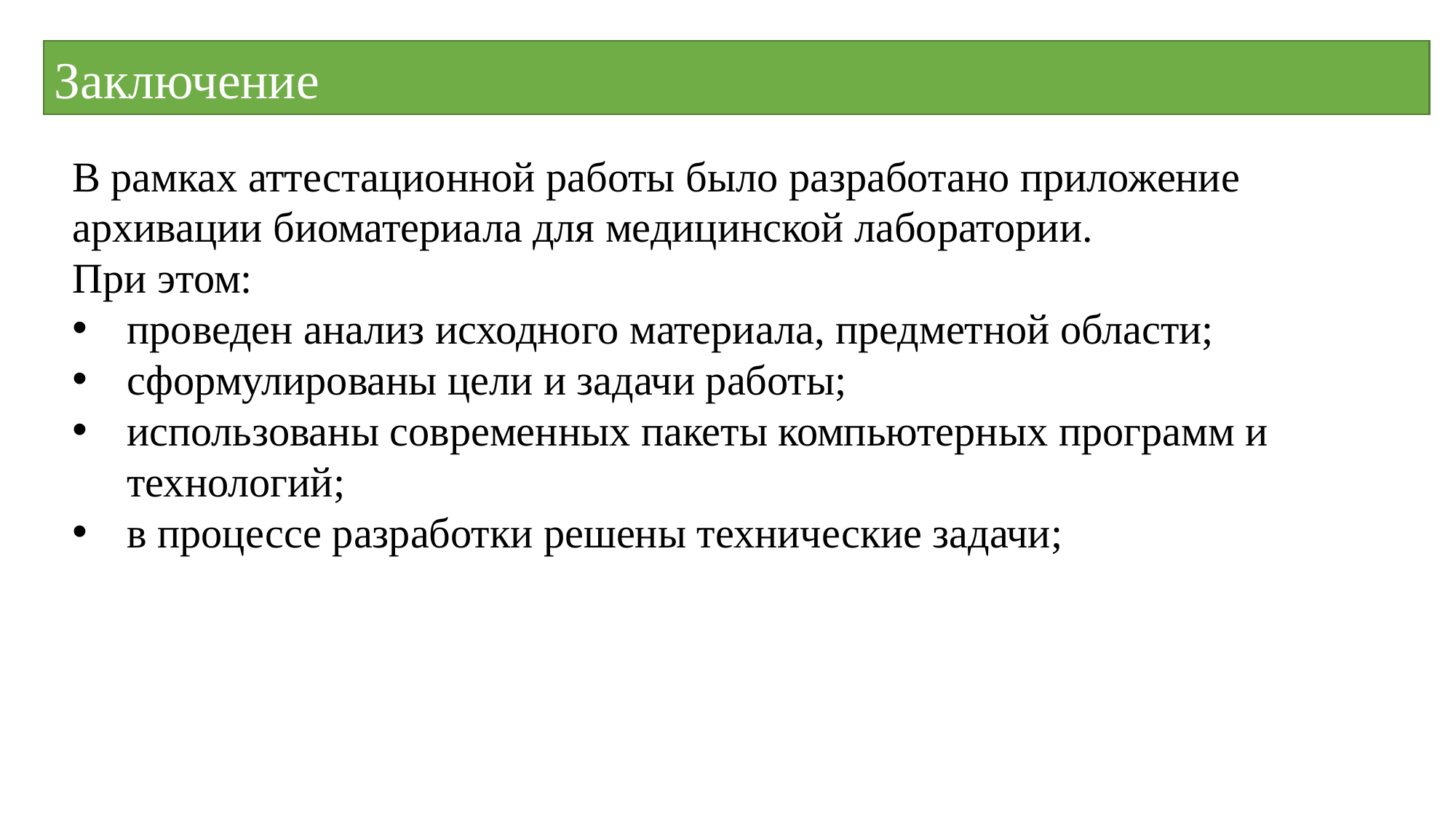

Заключение
В рамках аттестационной работы было разработано приложение архивации биоматериала для медицинской лаборатории.
При этом:
проведен анализ исходного материала, предметной области;
сформулированы цели и задачи работы;
использованы современных пакеты компьютерных программ и технологий;
в процессе разработки решены технические задачи;